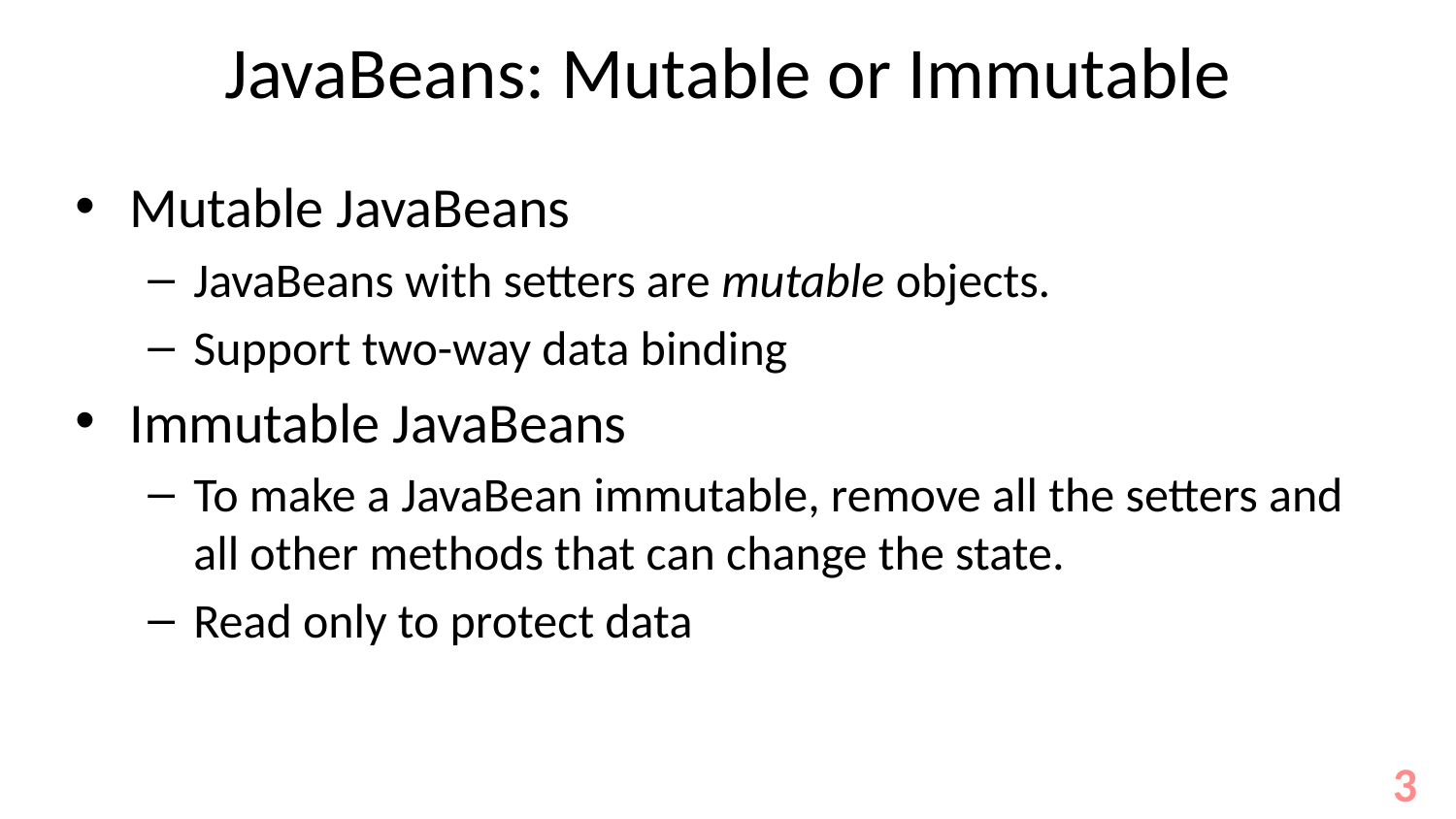

# JavaBeans: Mutable or Immutable
Mutable JavaBeans
JavaBeans with setters are mutable objects.
Support two-way data binding
Immutable JavaBeans
To make a JavaBean immutable, remove all the setters and all other methods that can change the state.
Read only to protect data
3